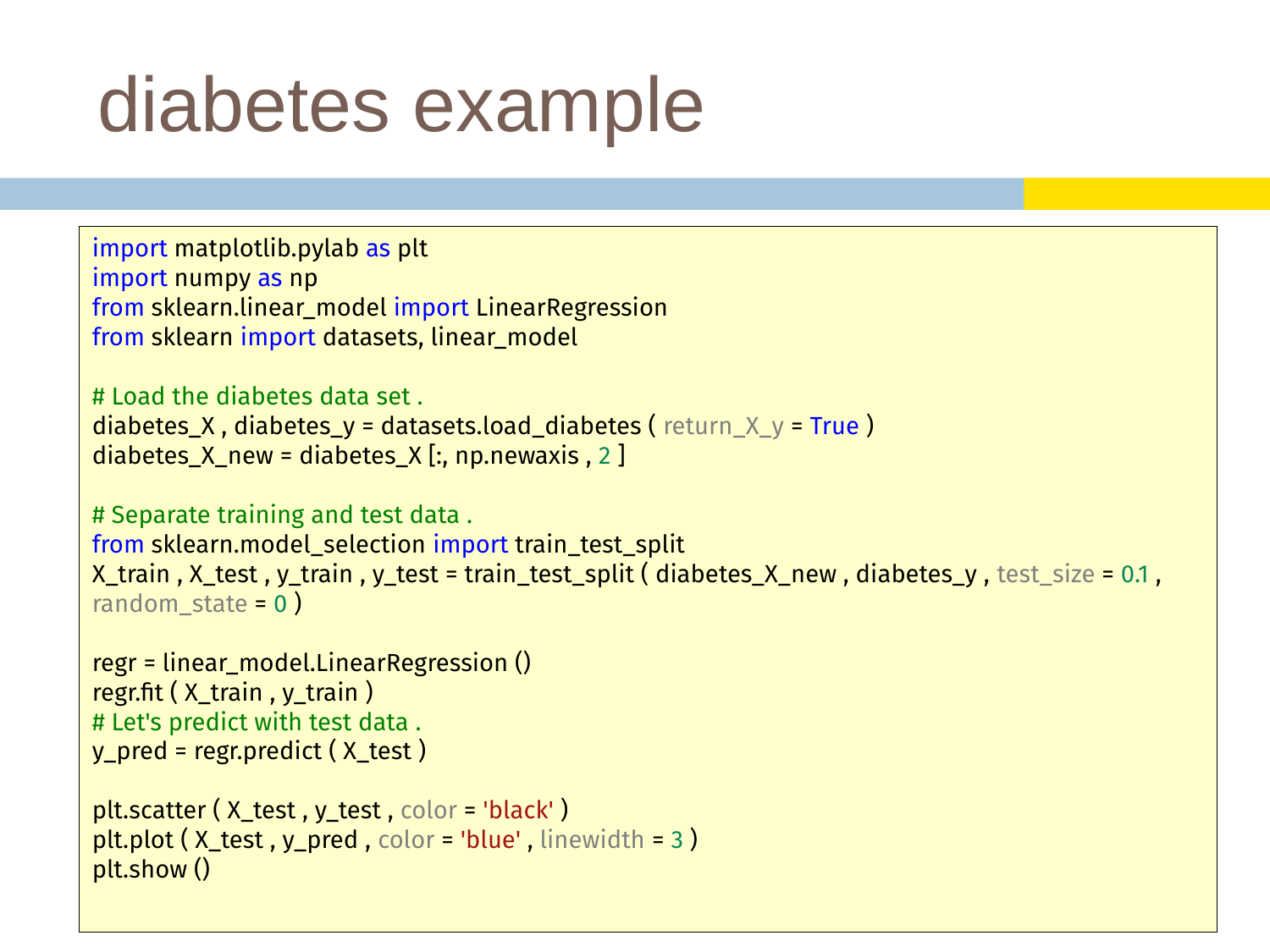

# diabetes example
import matplotlib.pylab as plt
import numpy as np
from sklearn.linear_model import LinearRegression
from sklearn import datasets, linear_model
# Load the diabetes data set .
diabetes_X , diabetes_y = datasets.load_diabetes ( return_X_y = True )
diabetes_X_new = diabetes_X [:, np.newaxis , 2 ]
# Separate training and test data .
from sklearn.model_selection import train_test_split
X_train , X_test , y_train , y_test = train_test_split ( diabetes_X_new , diabetes_y , test_size = 0.1 , random_state = 0 )
regr = linear_model.LinearRegression ()
regr.fit ( X_train , y_train )
# Let's predict with test data .
y_pred = regr.predict ( X_test )
plt.scatter ( X_test , y_test , color = 'black' )
plt.plot ( X_test , y_pred , color = 'blue' , linewidth = 3 )
plt.show ()